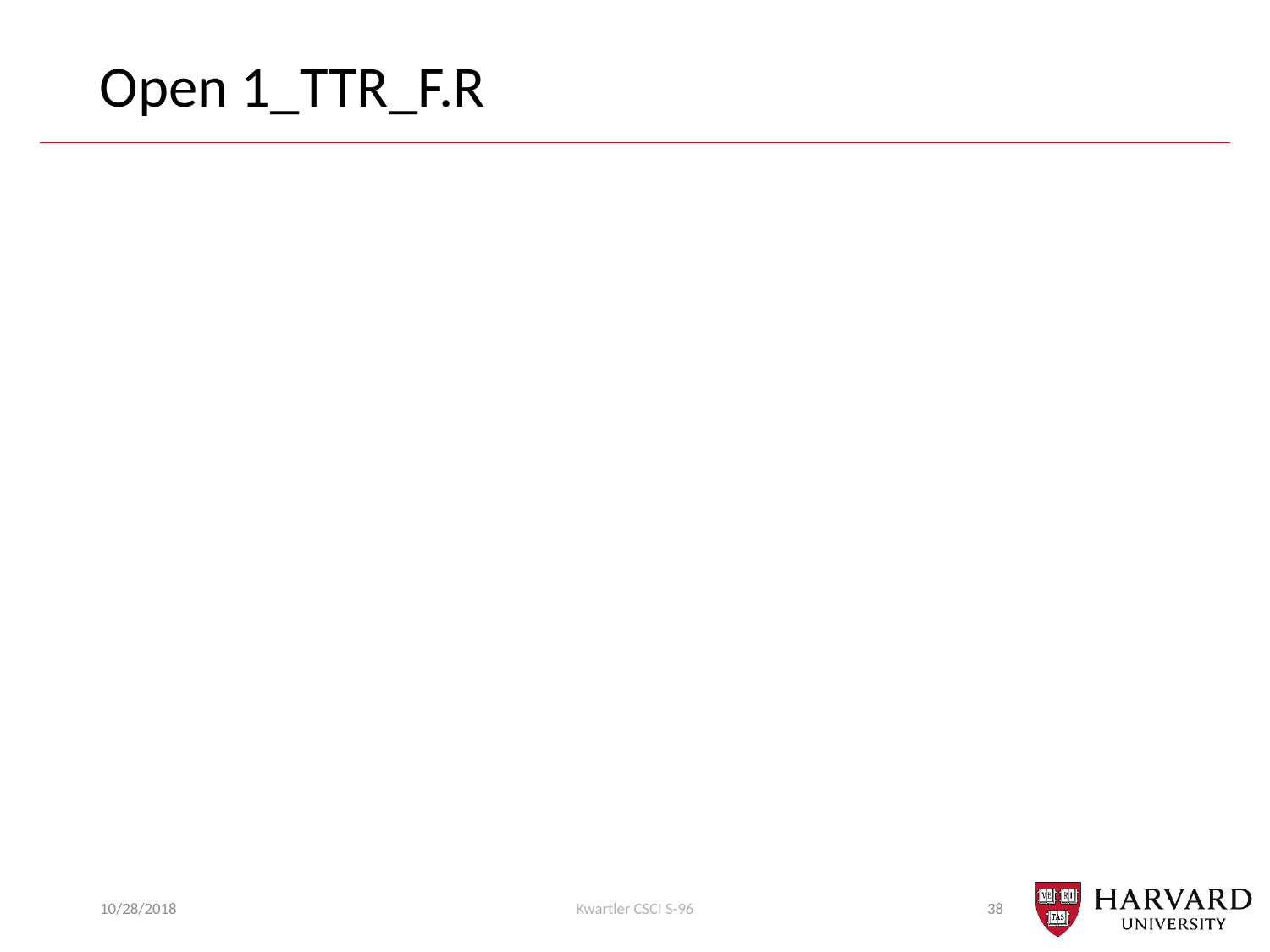

# Open 1_TTR_F.R
10/28/2018
Kwartler CSCI S-96
38